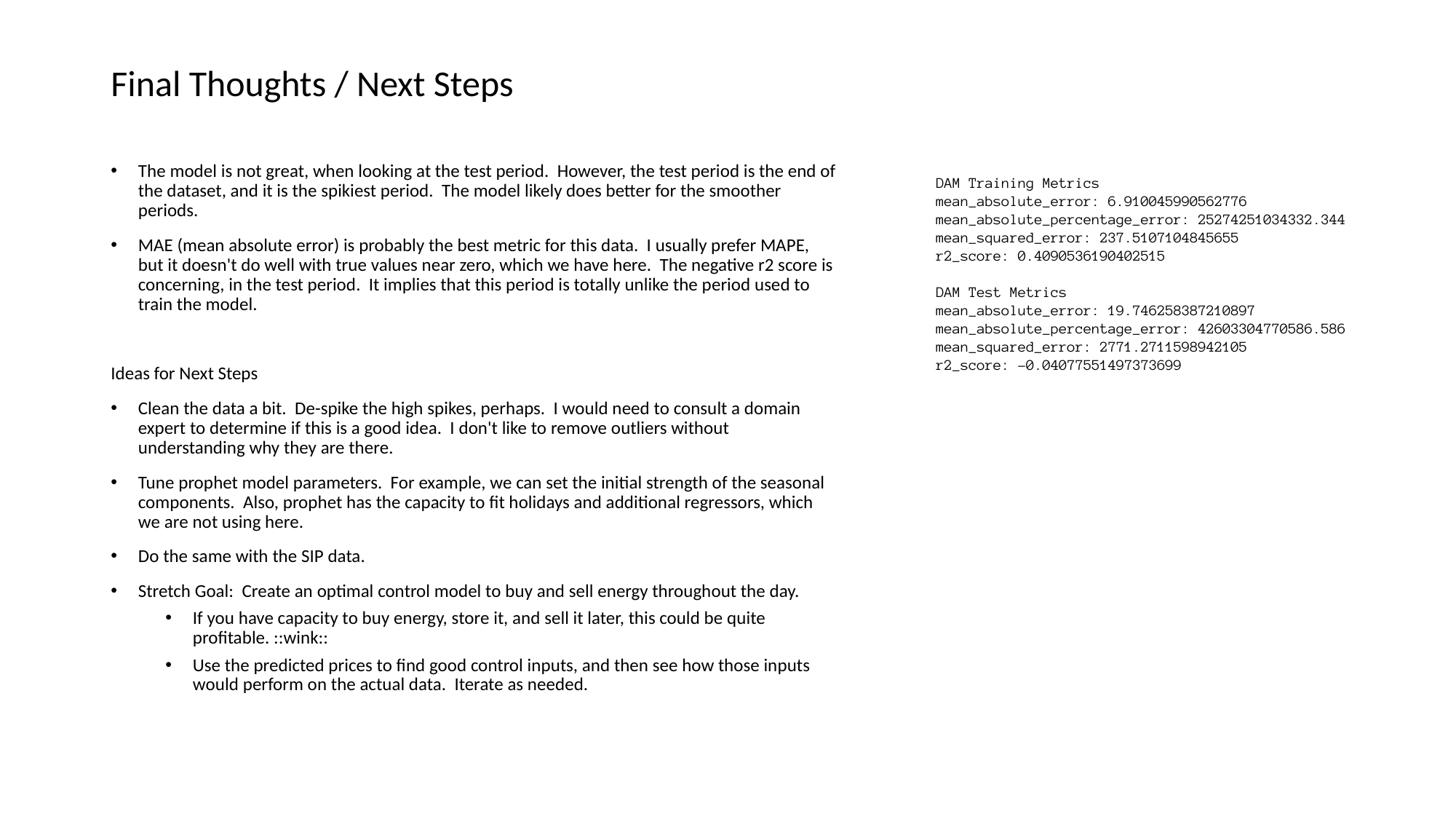

# Final Thoughts / Next Steps
The model is not great, when looking at the test period.  However, the test period is the end of the dataset, and it is the spikiest period.  The model likely does better for the smoother periods.
MAE (mean absolute error) is probably the best metric for this data.  I usually prefer MAPE, but it doesn't do well with true values near zero, which we have here.  The negative r2 score is concerning, in the test period.  It implies that this period is totally unlike the period used to train the model.

Ideas for Next Steps
Clean the data a bit.  De-spike the high spikes, perhaps.  I would need to consult a domain expert to determine if this is a good idea.  I don't like to remove outliers without understanding why they are there.
Tune prophet model parameters.  For example, we can set the initial strength of the seasonal components.  Also, prophet has the capacity to fit holidays and additional regressors, which we are not using here.
Do the same with the SIP data.
Stretch Goal:  Create an optimal control model to buy and sell energy throughout the day.
If you have capacity to buy energy, store it, and sell it later, this could be quite profitable. ::wink::
Use the predicted prices to find good control inputs, and then see how those inputs would perform on the actual data.  Iterate as needed.
DAM Training Metrics
mean_absolute_error: 6.910045990562776
mean_absolute_percentage_error: 25274251034332.344
mean_squared_error: 237.5107104845655
r2_score: 0.4090536190402515

DAM Test Metrics
mean_absolute_error: 19.746258387210897
mean_absolute_percentage_error: 42603304770586.586
mean_squared_error: 2771.2711598942105
r2_score: -0.04077551497373699